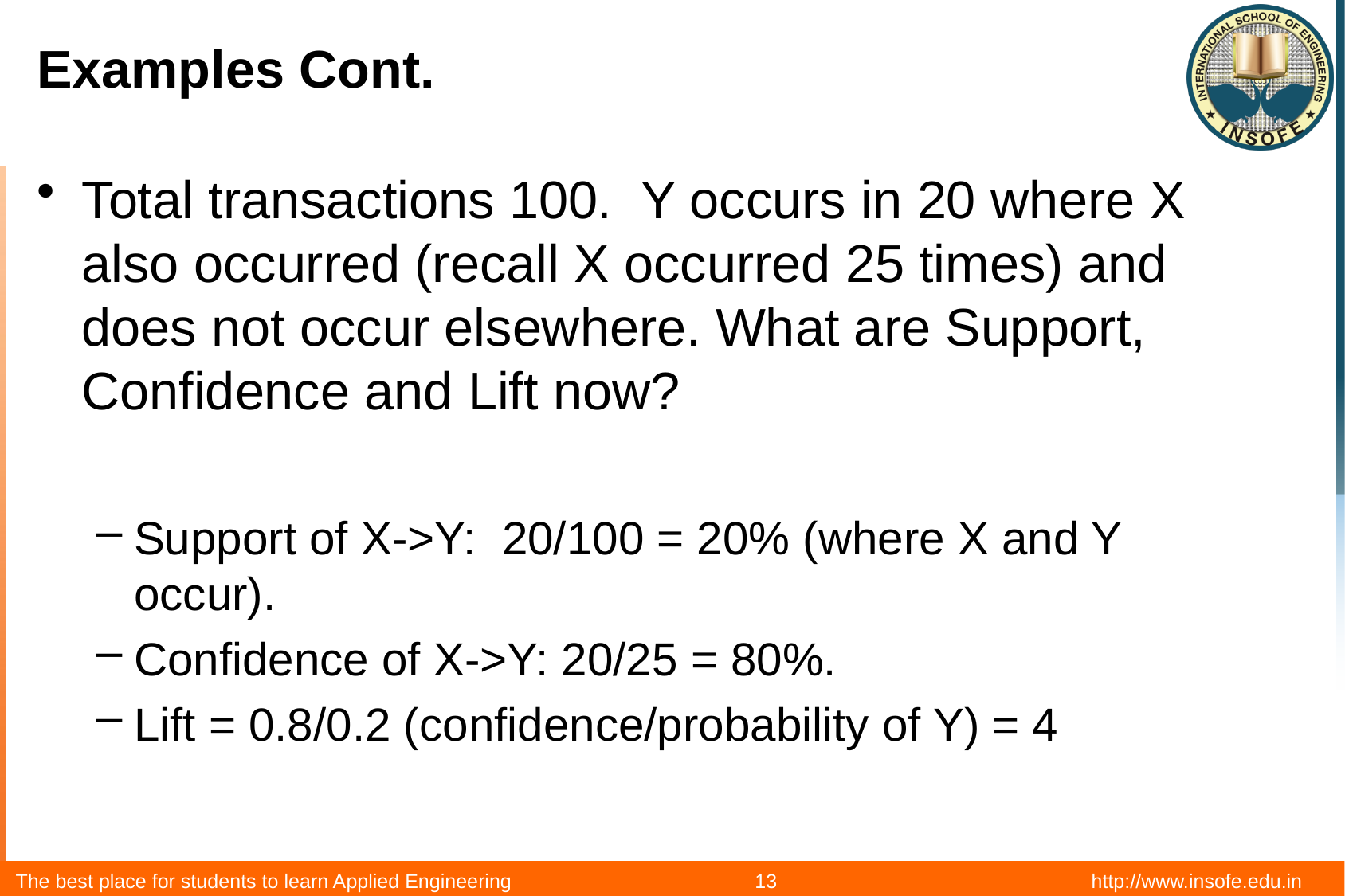

# Examples Cont.
Total transactions 100.  Y occurs in 20 where X also occurred (recall X occurred 25 times) and does not occur elsewhere. What are Support, Confidence and Lift now?

Support of X->Y:  20/100 = 20% (where X and Y occur).
Confidence of X->Y: 20/25 = 80%.
Lift = 0.8/0.2 (confidence/probability of Y) = 4